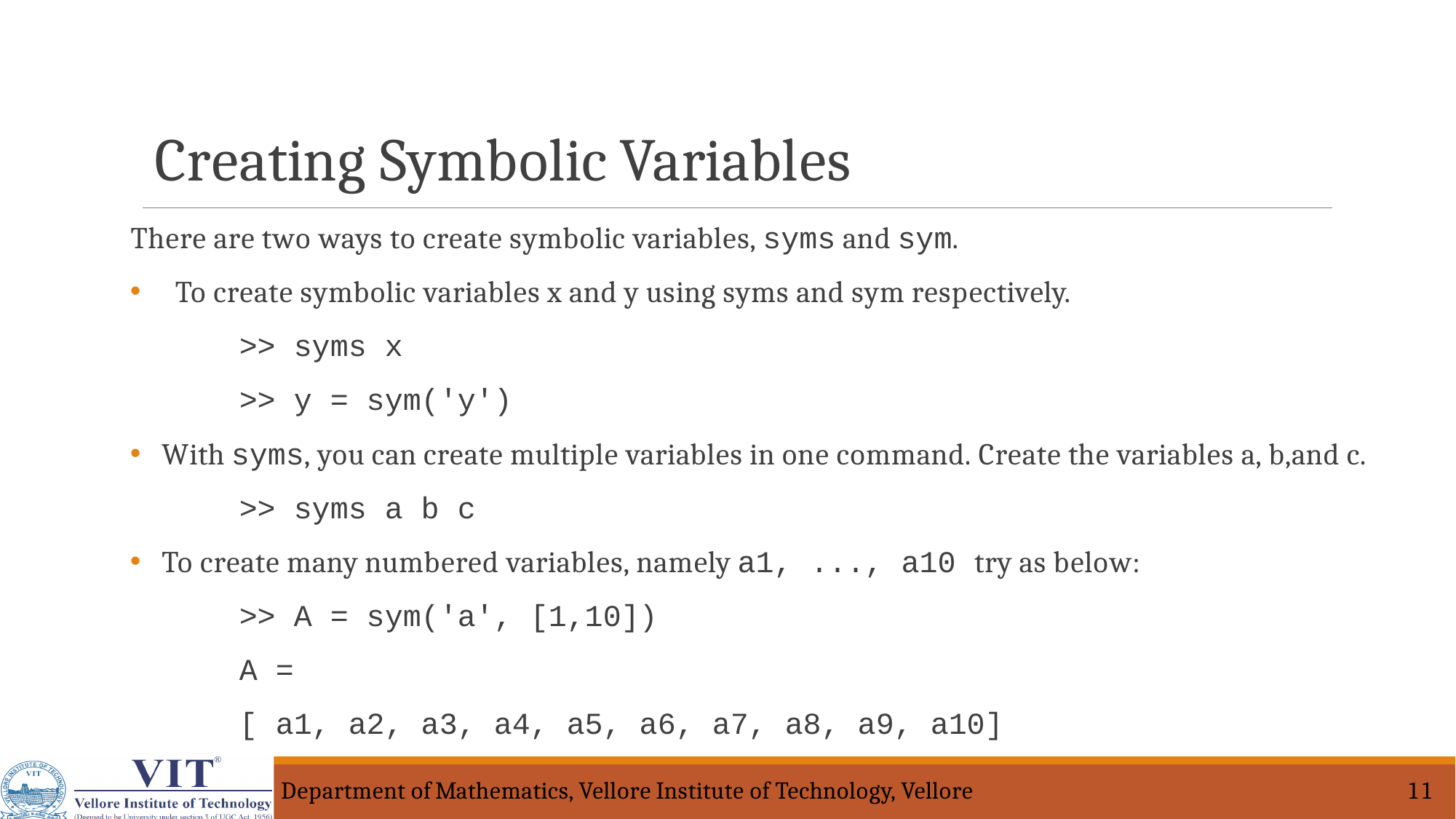

Creating Symbolic Variables
There are two ways to create symbolic variables, syms and sym.
     To create symbolic variables x and y using syms and sym respectively.
       	>> syms x
      >> y = sym('y')
   With syms, you can create multiple variables in one command. Create the variables a, b,and c.
	>> syms a b c
   To create many numbered variables, namely a1, ..., a10 try as below:
	>> A = sym('a', [1,10])
	A =
	[ a1, a2, a3, a4, a5, a6, a7, a8, a9, a10]

Department of Mathematics, Vellore Institute of Technology, Vellore
11